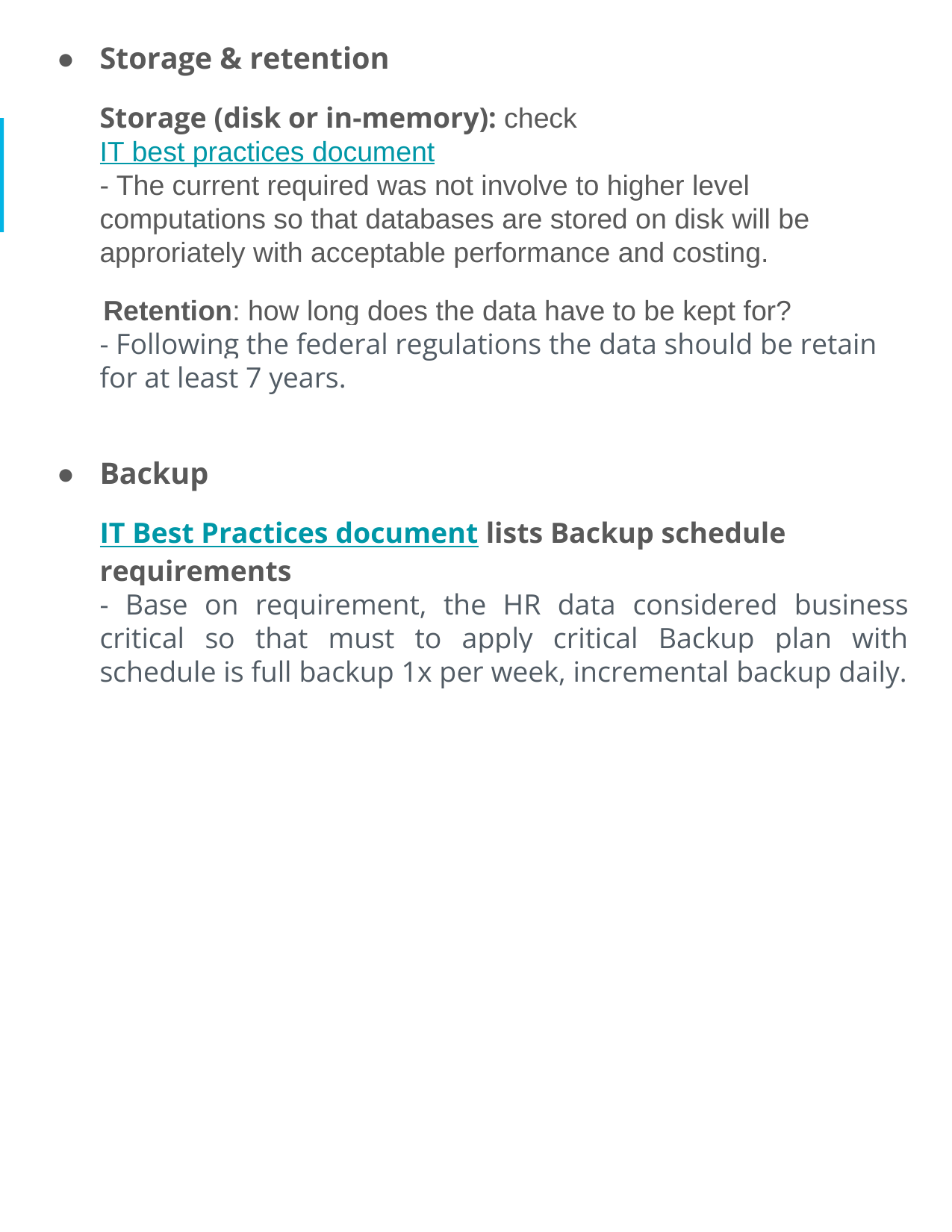

Storage & retention
Storage (disk or in-memory): check IT best practices document
- The current required was not involve to higher level computations so that databases are stored on disk will be approriately with acceptable performance and costing.
       Retention: how long does the data have to be kept for?
- Following the federal regulations the data should be retain for at least 7 years.

Backup
 	IT Best Practices document lists Backup schedule requirements
- Base on requirement, the HR data considered business critical so that must to apply critical Backup plan with schedule is full backup 1x per week, incremental backup daily.